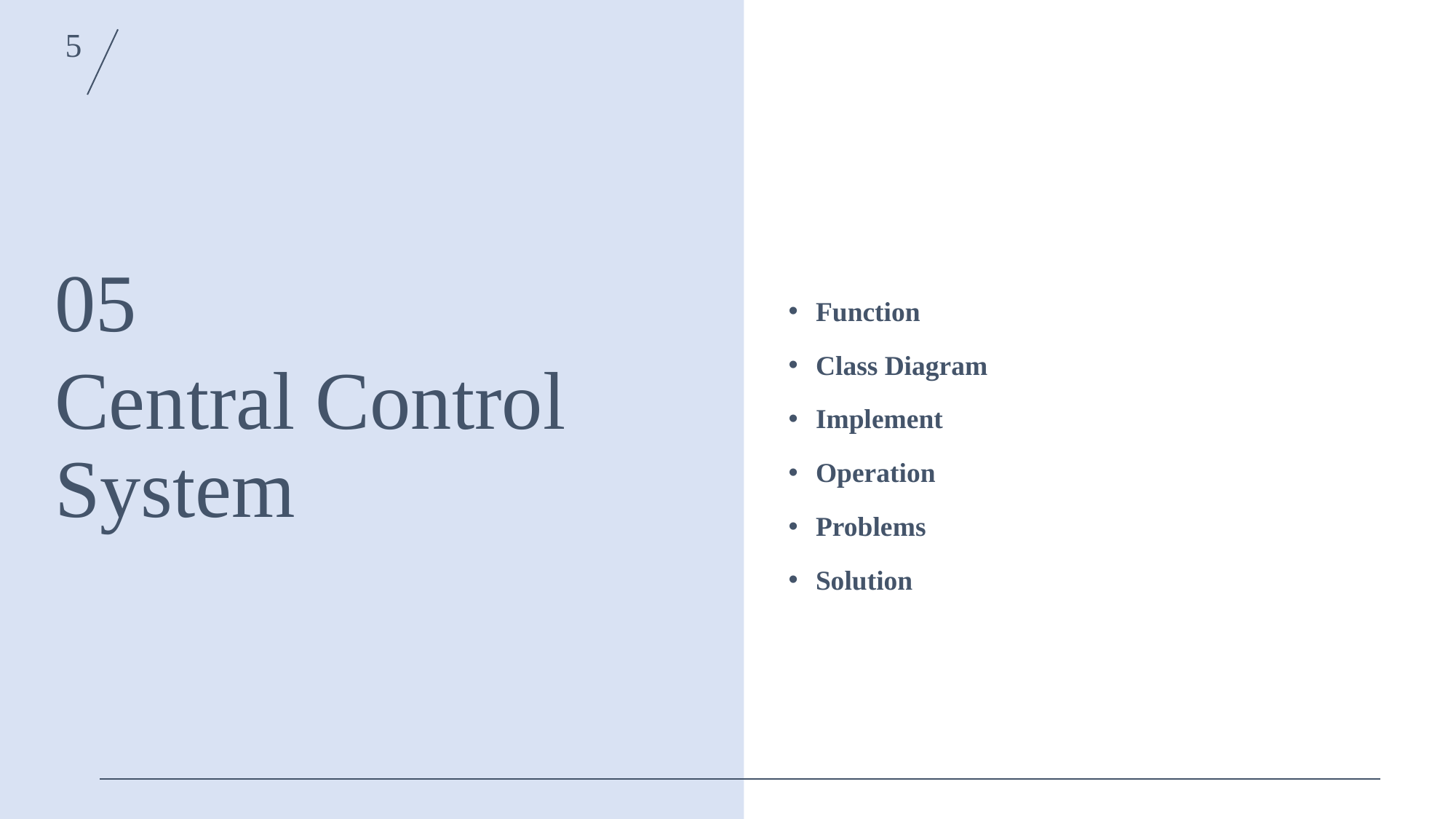

5

05
Central Control System

Function
Class Diagram
Implement
Operation
Problems
Solution